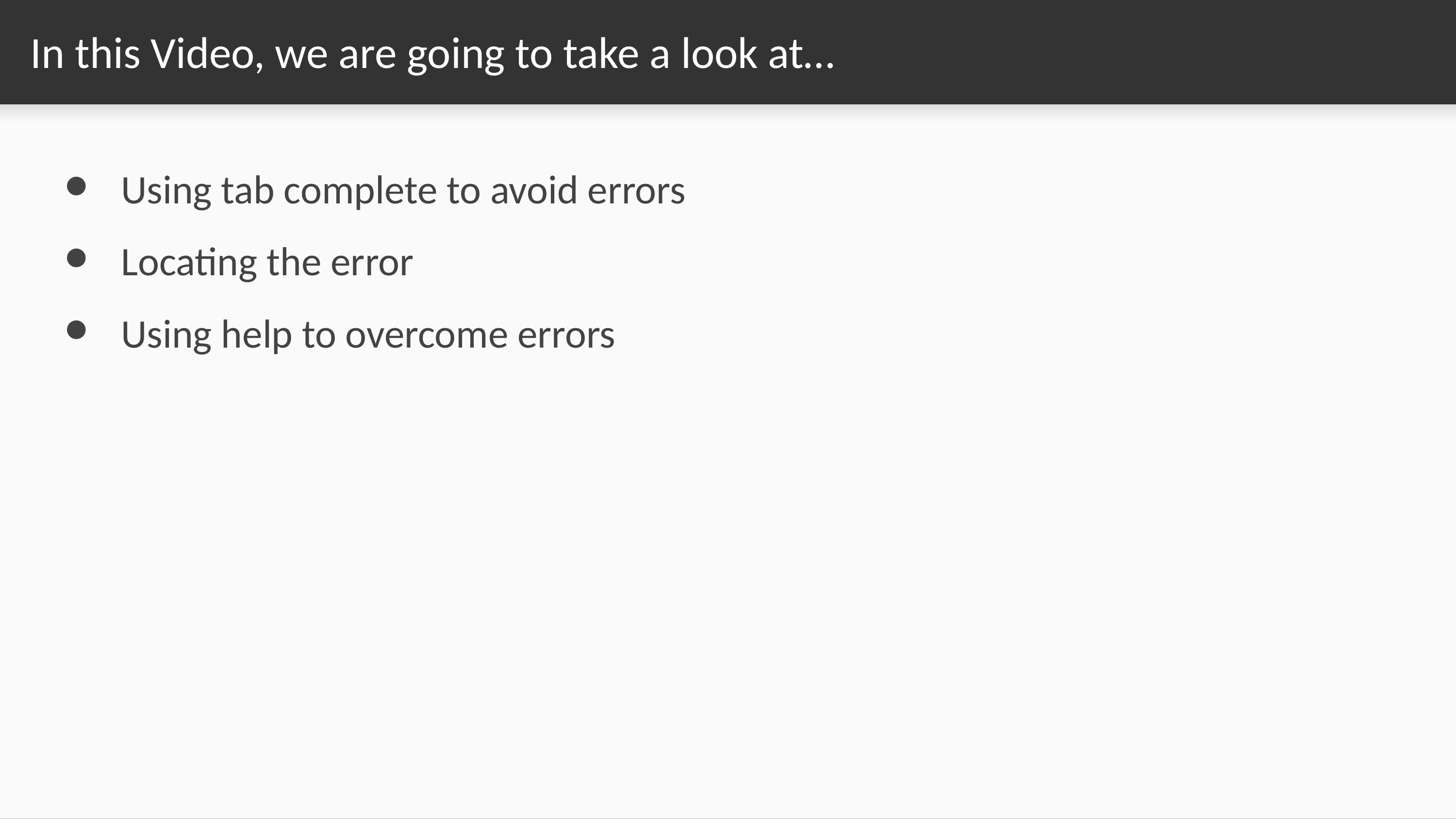

# In this Video, we are going to take a look at…
Using tab complete to avoid errors
Locating the error
Using help to overcome errors